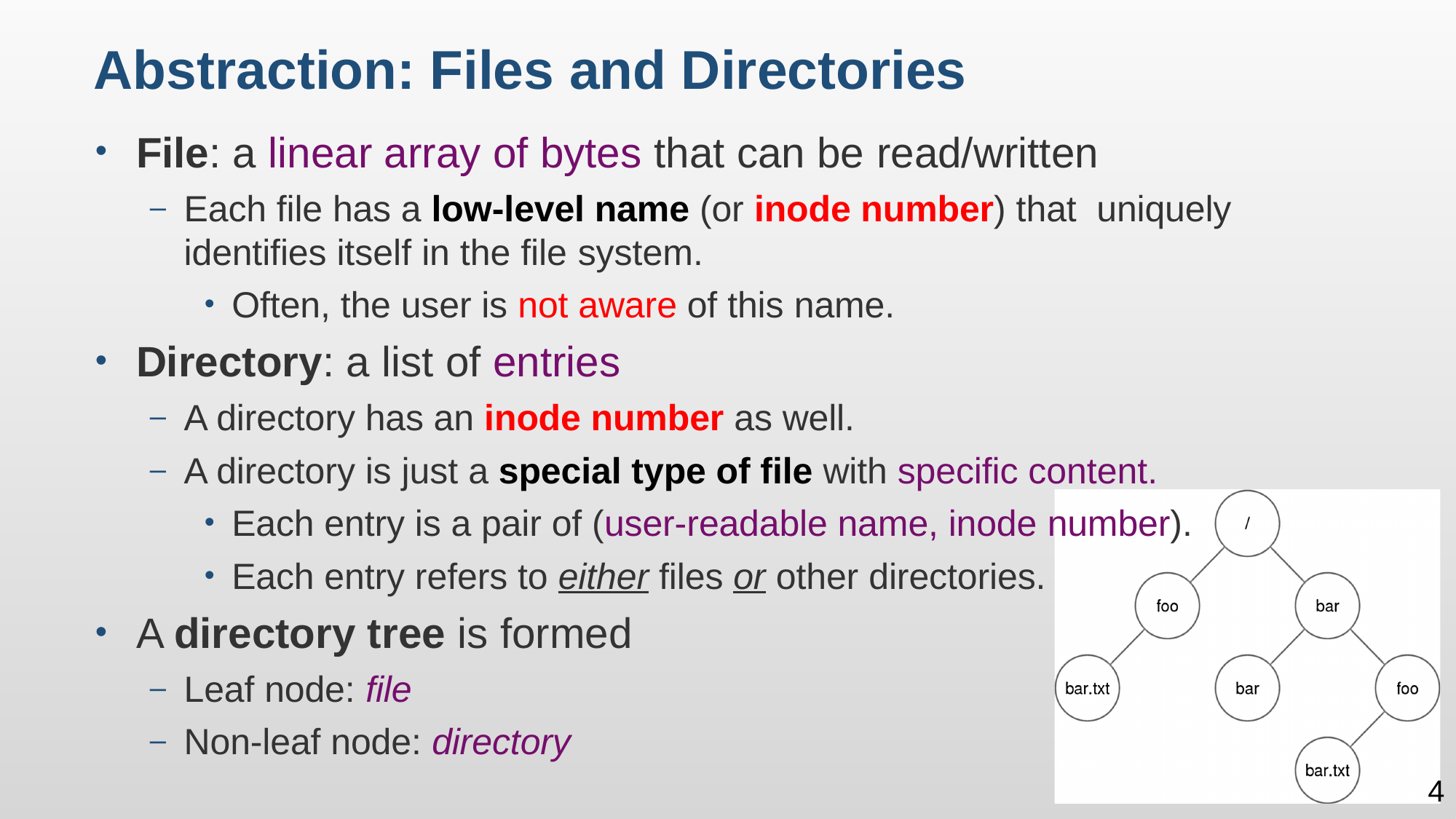

Abstraction: Files and Directories
File: a linear array of bytes that can be read/written
Each file has a low-level name (or inode number) that  uniquely identifies itself in the file system.
Often, the user is not aware of this name.
Directory: a list of entries
A directory has an inode number as well.
A directory is just a special type of file with specific content.
Each entry is a pair of (user-readable name, inode number).
Each entry refers to either files or other directories.
A directory tree is formed
Leaf node: file
Non-leaf node: directory

4